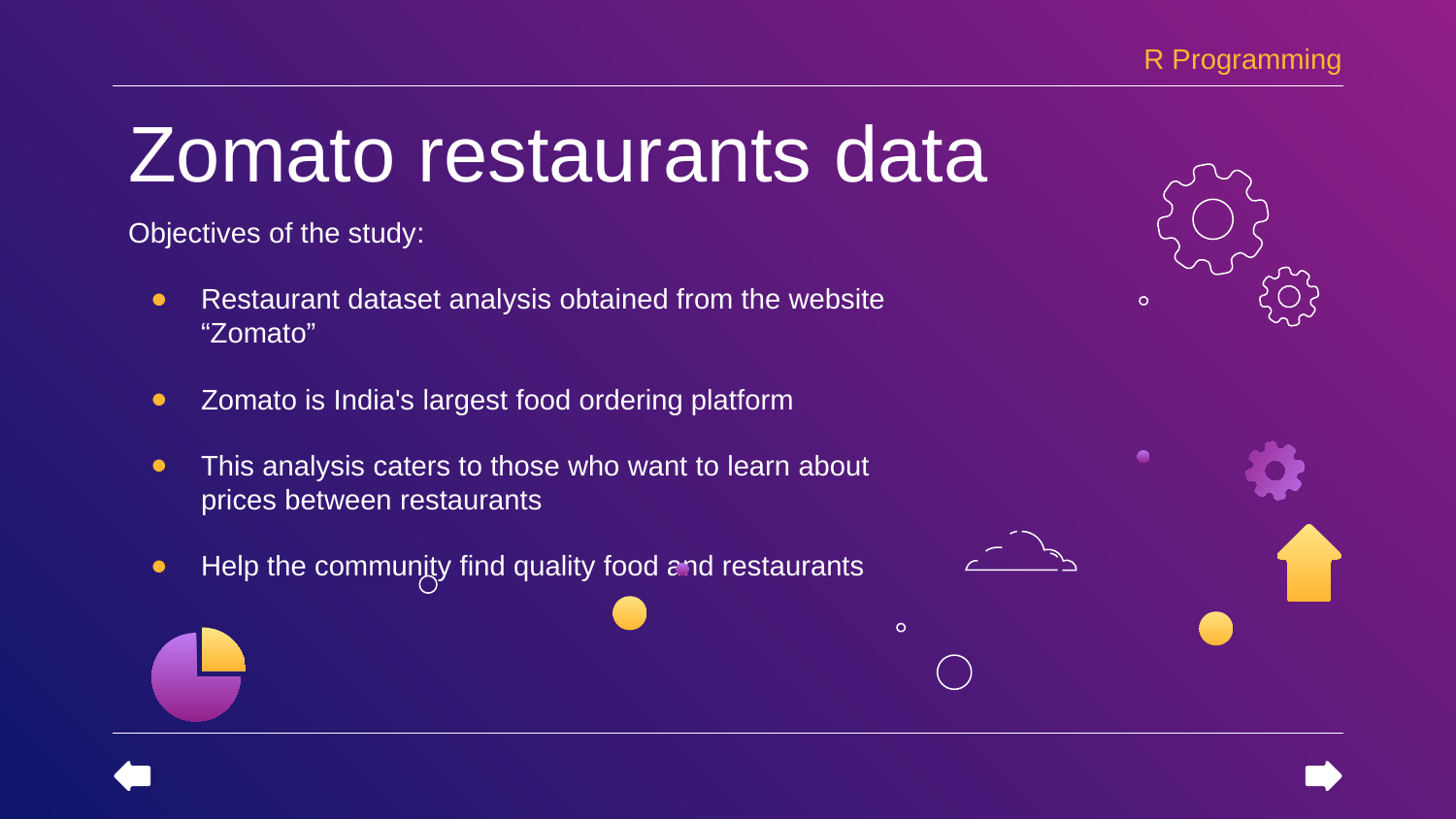

R Programming
# Zomato restaurants data

Objectives of the study:
Restaurant dataset analysis obtained from the website “Zomato”
Zomato is India's largest food ordering platform
This analysis caters to those who want to learn about prices between restaurants
Help the community find quality food and restaurants